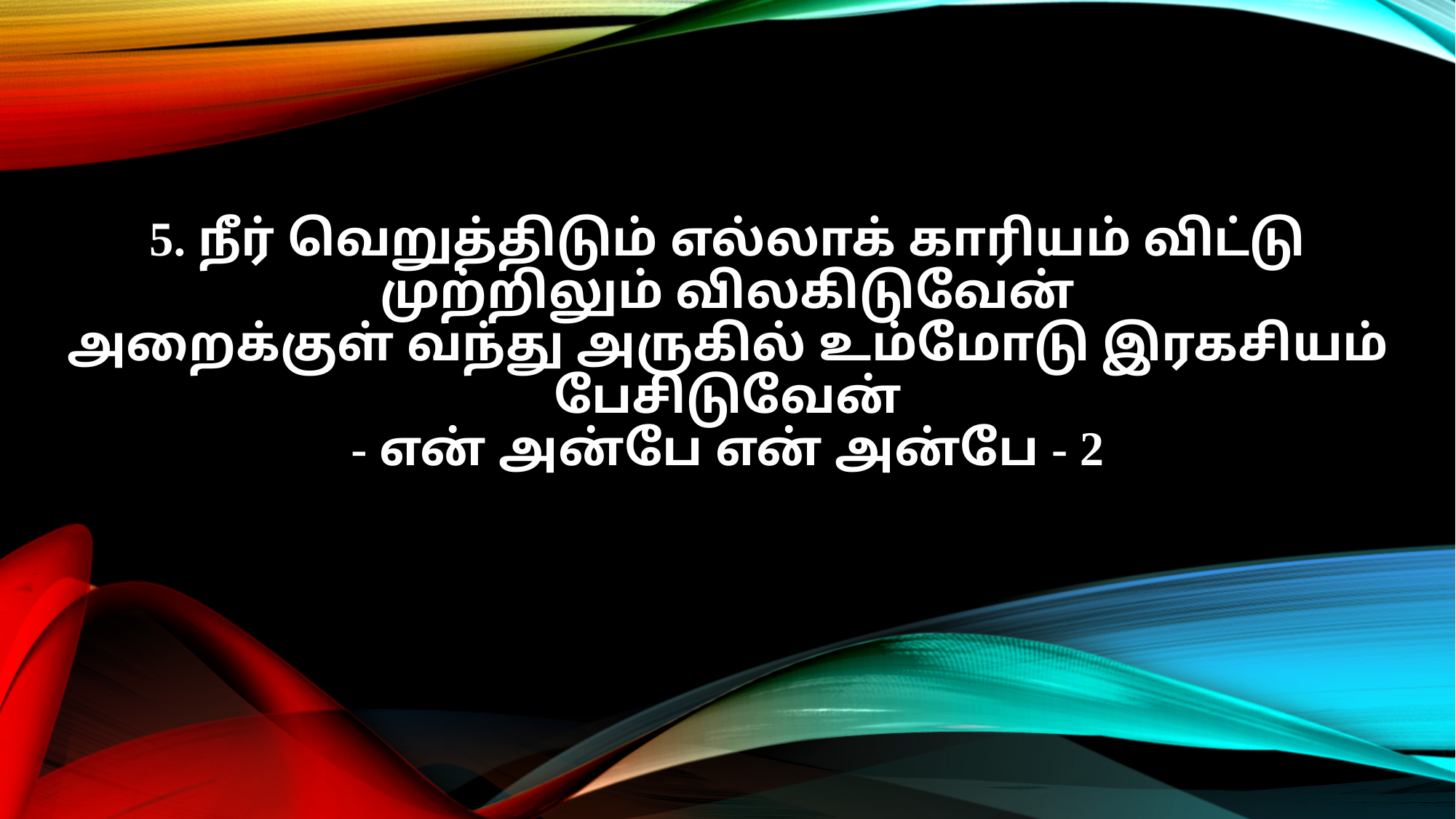

5. நீர் வெறுத்திடும் எல்லாக் காரியம் விட்டு முற்றிலும் விலகிடுவேன்
அறைக்குள் வந்து அருகில் உம்மோடு இரகசியம் பேசிடுவேன்
- என் அன்பே என் அன்பே - 2